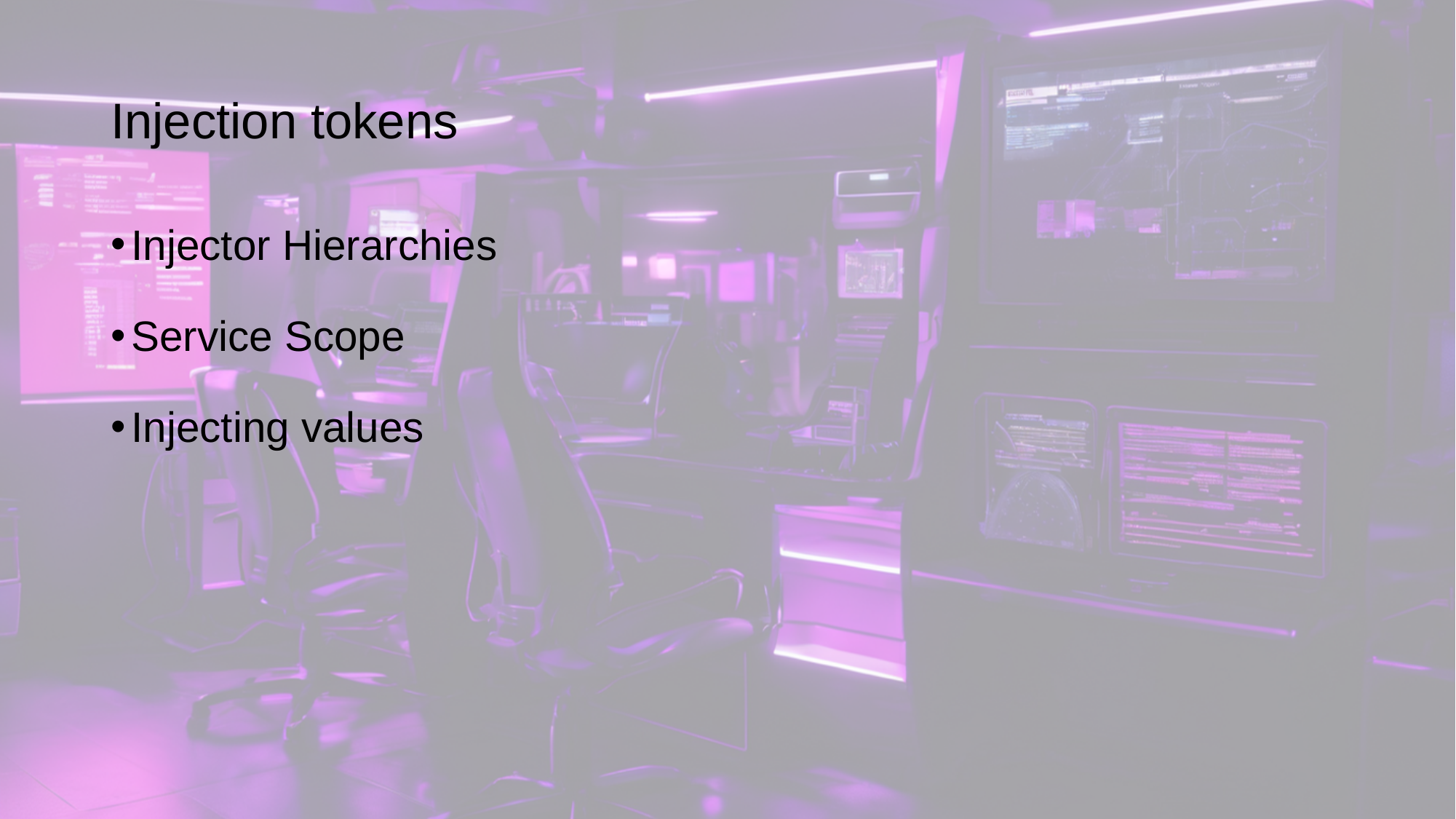

# Injection tokens
Injector Hierarchies
Service Scope
Injecting values